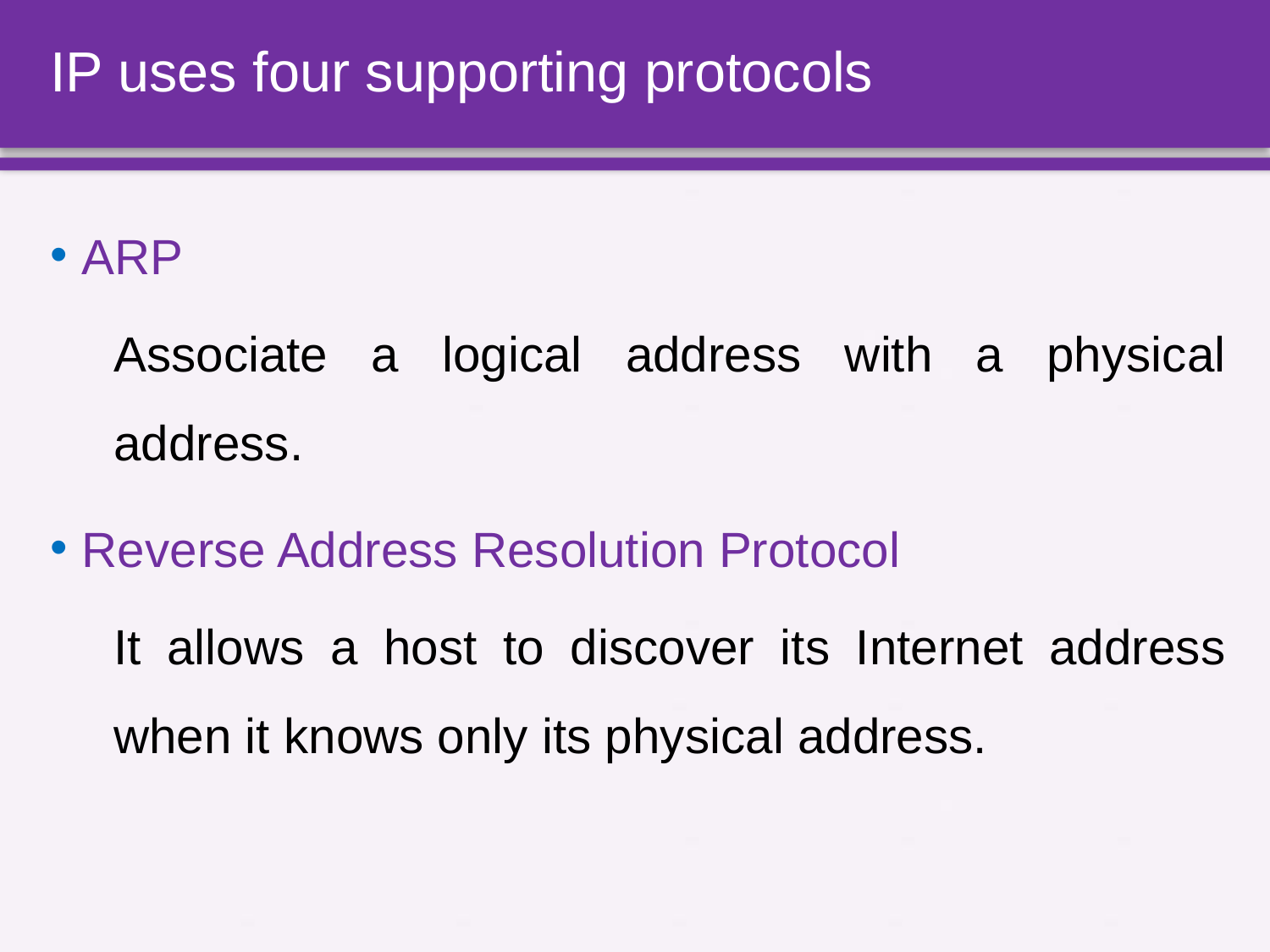

# IP uses four supporting protocols
ARP
Associate a logical address with a physical address.
Reverse Address Resolution Protocol
It allows a host to discover its Internet address when it knows only its physical address.